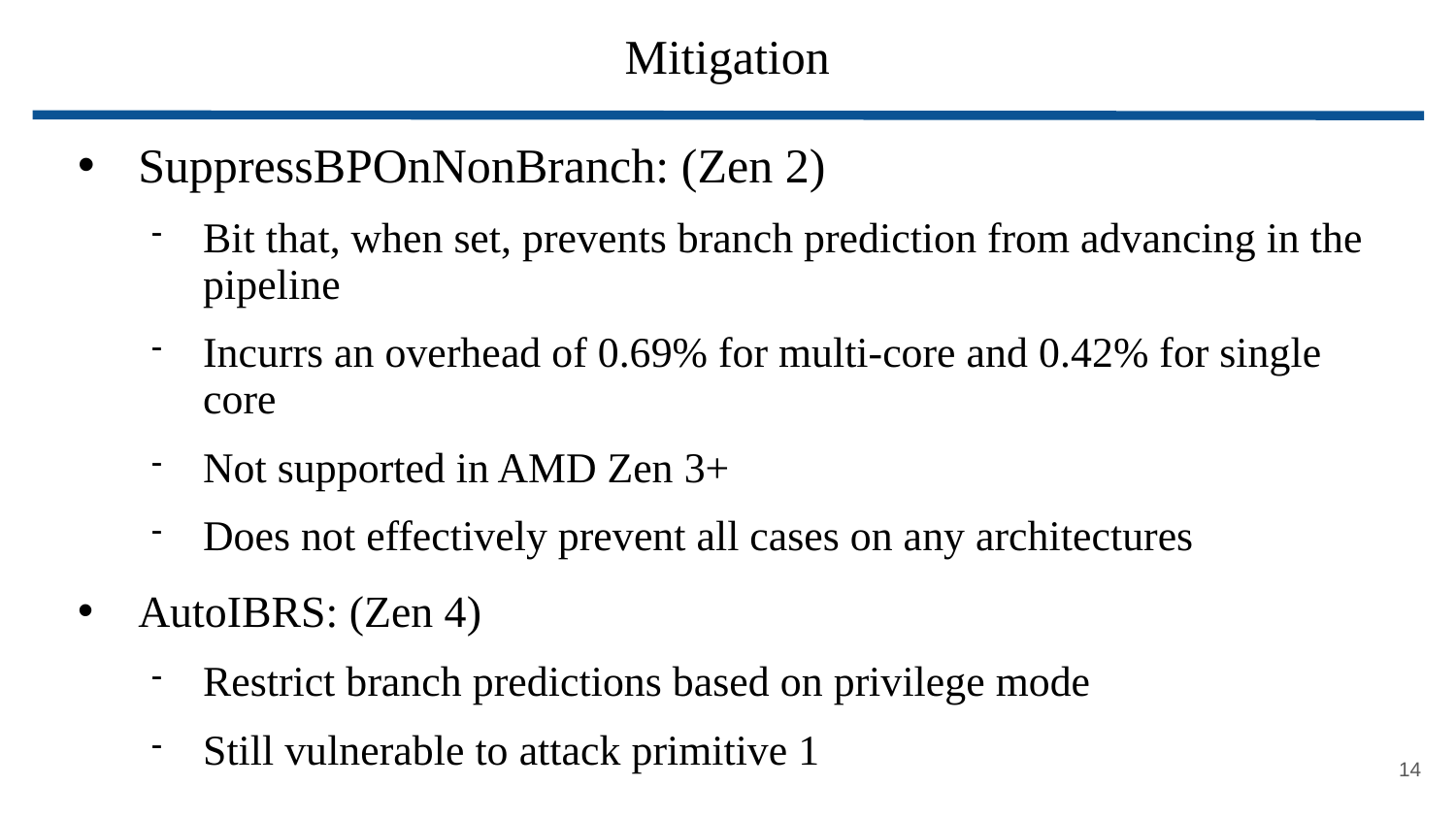

# Mitigation

SuppressBPOnNonBranch: (Zen 2)
Bit that, when set, prevents branch prediction from advancing in the pipeline
Incurrs an overhead of 0.69% for multi-core and 0.42% for single core
Not supported in AMD Zen 3+
Does not effectively prevent all cases on any architectures
AutoIBRS: (Zen 4)
Restrict branch predictions based on privilege mode
Still vulnerable to attack primitive 1
14